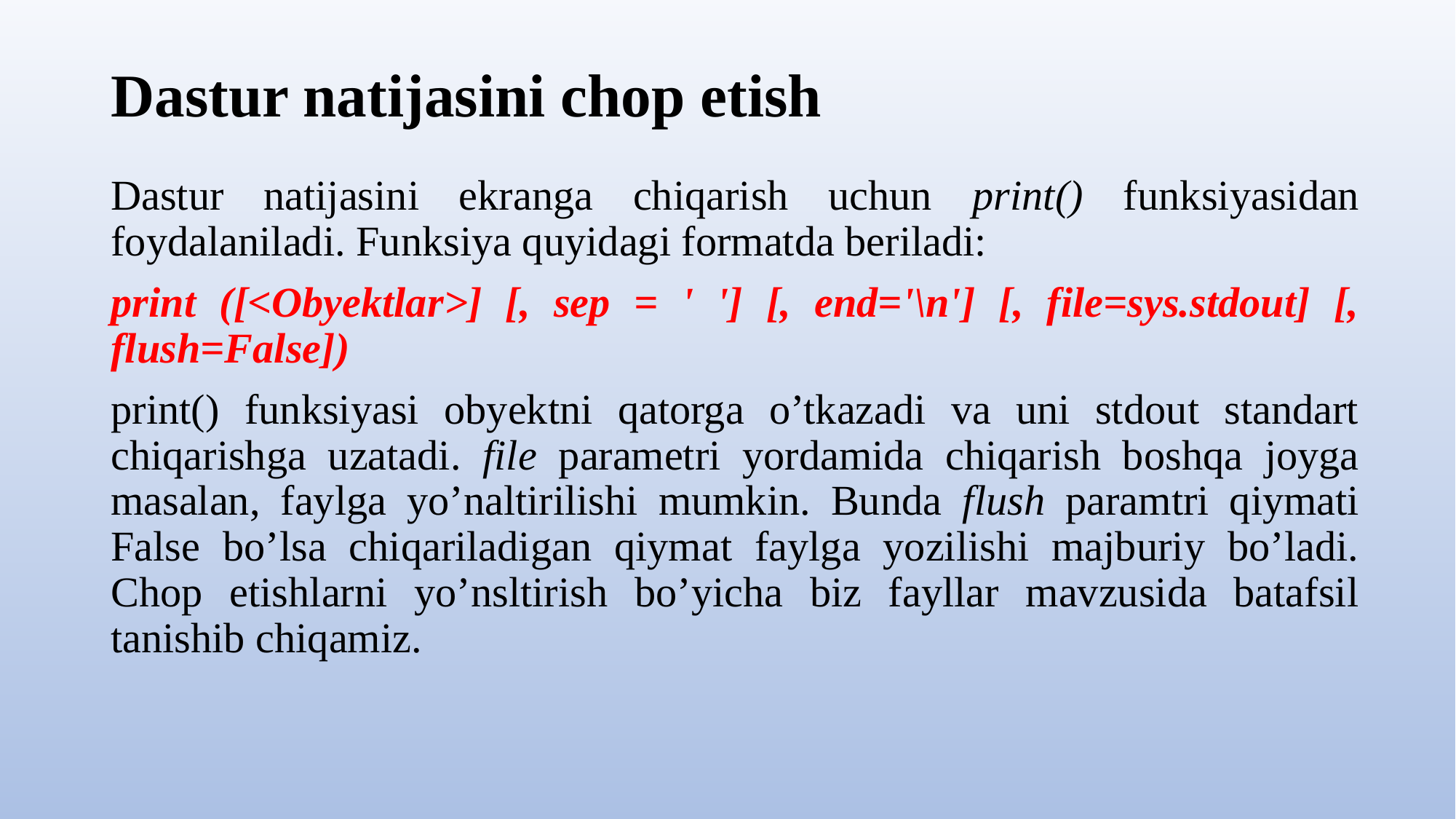

# Dastur natijasini chop etish
Dastur natijasini ekranga chiqarish uchun print() funksiyasidan foydalaniladi. Funksiya quyidagi formatda beriladi:
рrint ([<Obyektlar>] [, sep = ' '] [, end='\n'] [, file=sys.stdout] [, flush=False])
print() funksiyasi obyektni qatorga o’tkazadi va uni stdout standart chiqarishga uzatadi. file parametri yordamida chiqarish boshqa joyga masalan, faylga yo’naltirilishi mumkin. Bunda flush paramtri qiymati False bo’lsa chiqariladigan qiymat faylga yozilishi majburiy bo’ladi. Chop etishlarni yo’nsltirish bo’yicha biz fayllar mavzusida batafsil tanishib chiqamiz.